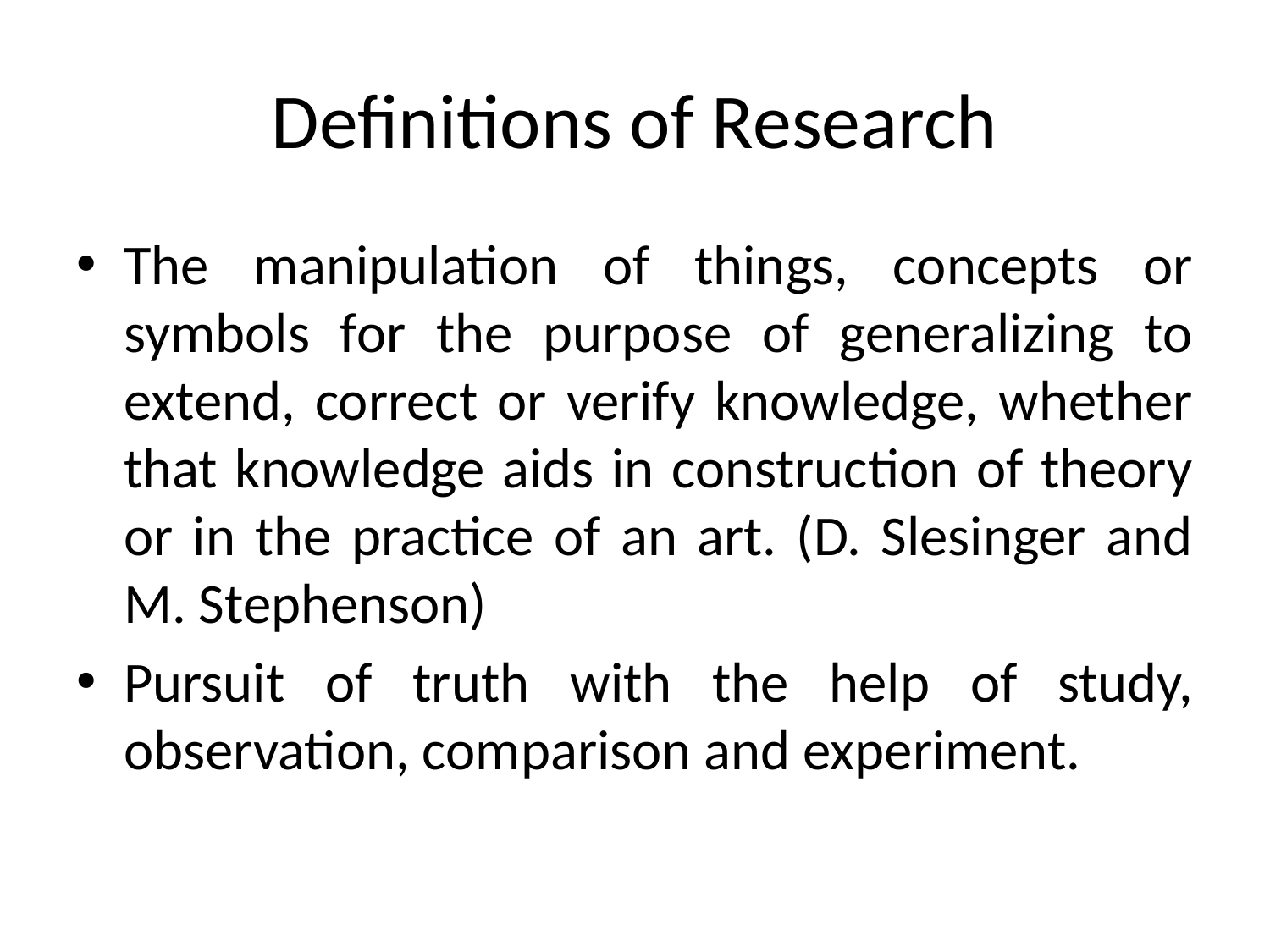

# Definitions of Research
The manipulation of things, concepts or symbols for the purpose of generalizing to extend, correct or verify knowledge, whether that knowledge aids in construction of theory or in the practice of an art. (D. Slesinger and M. Stephenson)
Pursuit of truth with the help of study, observation, comparison and experiment.